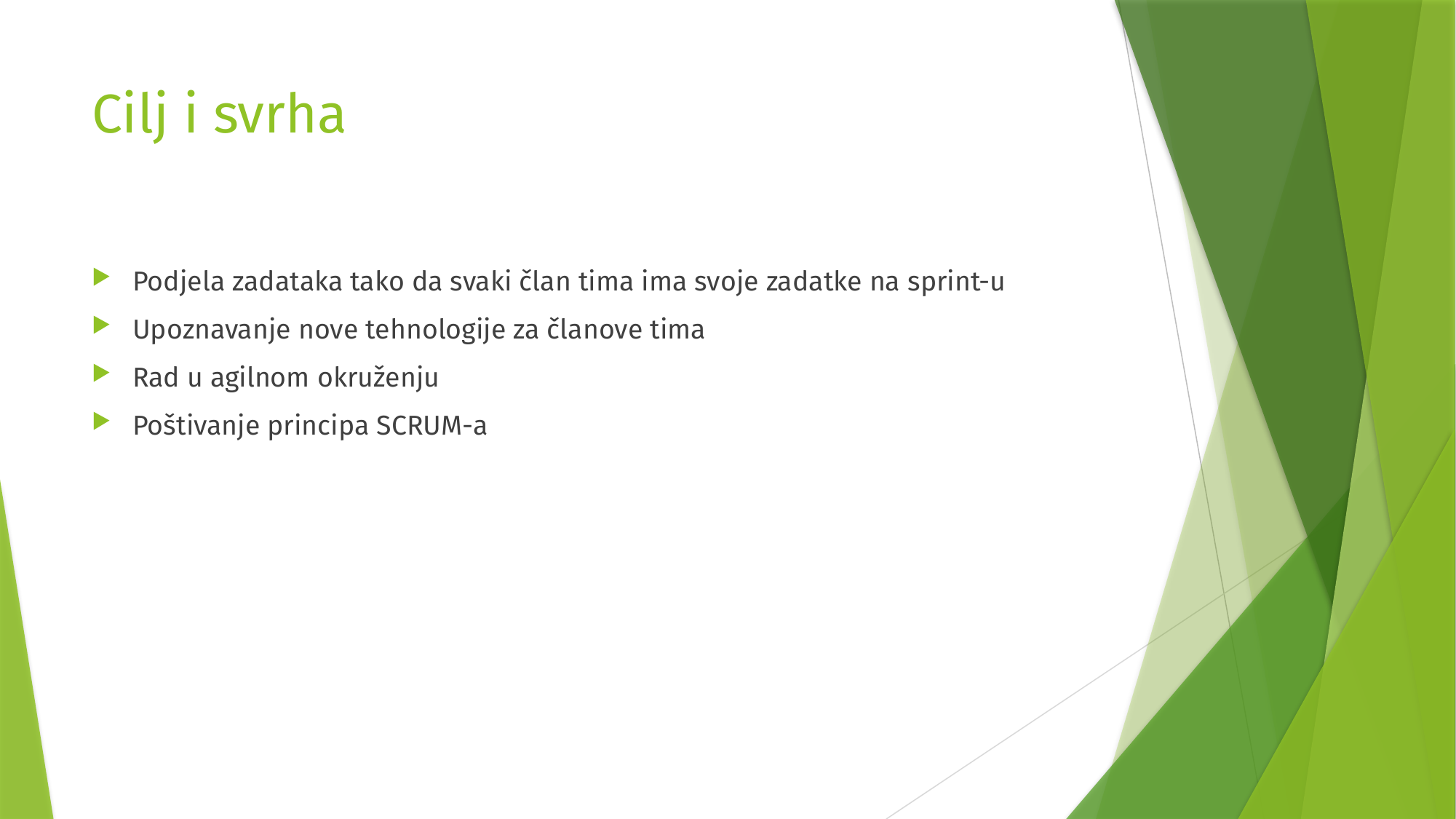

# Cilj i svrha
Podjela zadataka tako da svaki član tima ima svoje zadatke na sprint-u
Upoznavanje nove tehnologije za članove tima
Rad u agilnom okruženju
Poštivanje principa SCRUM-a